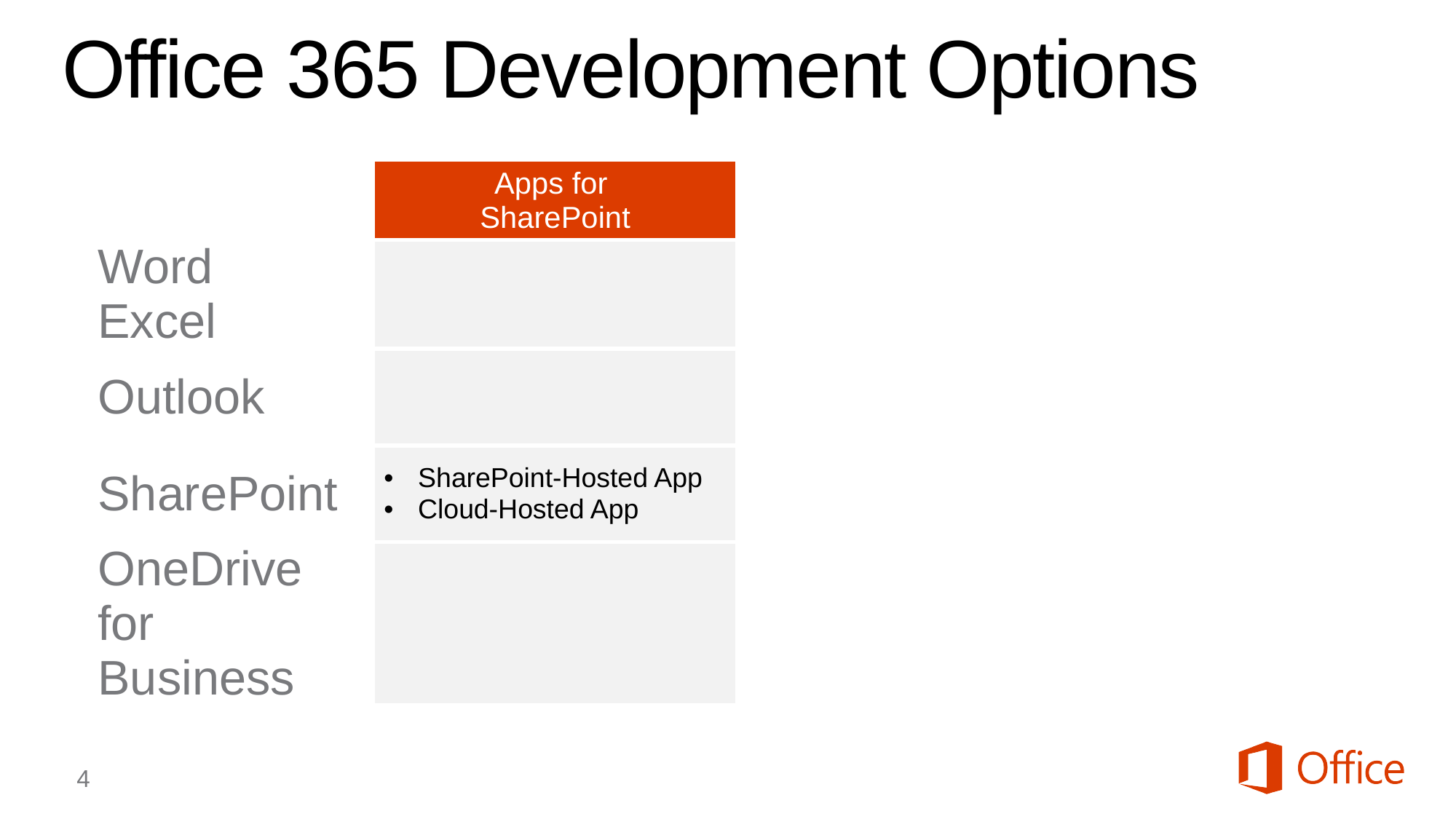

# Office 365 Development Options
|  | Apps for SharePoint |
| --- | --- |
| Word Excel |  |
| Outlook |  |
| SharePoint | SharePoint-Hosted App Cloud-Hosted App |
| OneDrive for Business |  |
4